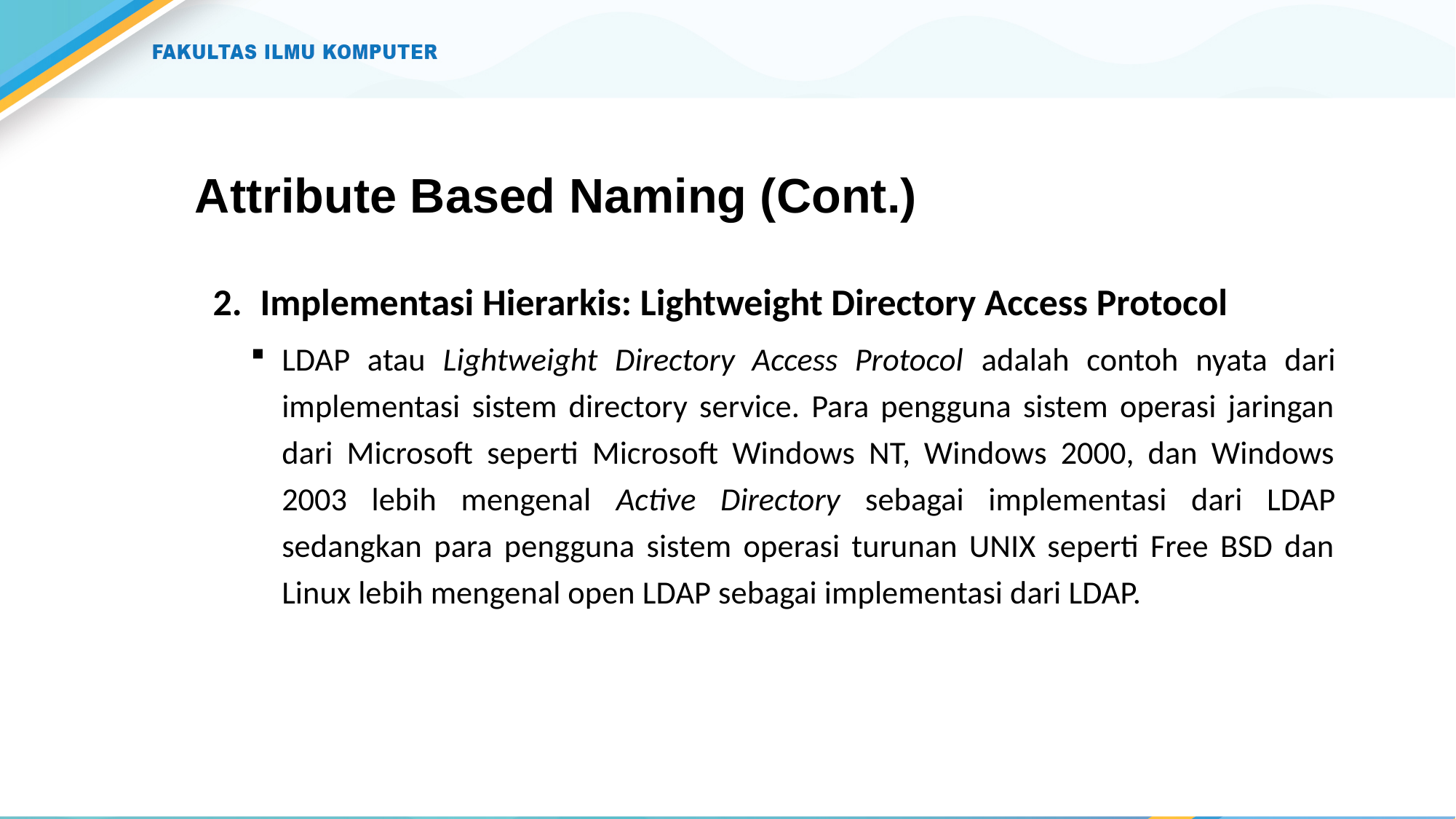

# Attribute Based Naming (Cont.)
Implementasi Hierarkis: Lightweight Directory Access Protocol
LDAP atau Lightweight Directory Access Protocol adalah contoh nyata dari implementasi sistem directory service. Para pengguna sistem operasi jaringan dari Microsoft seperti Microsoft Windows NT, Windows 2000, dan Windows 2003 lebih mengenal Active Directory sebagai implementasi dari LDAP sedangkan para pengguna sistem operasi turunan UNIX seperti Free BSD dan Linux lebih mengenal open LDAP sebagai implementasi dari LDAP.